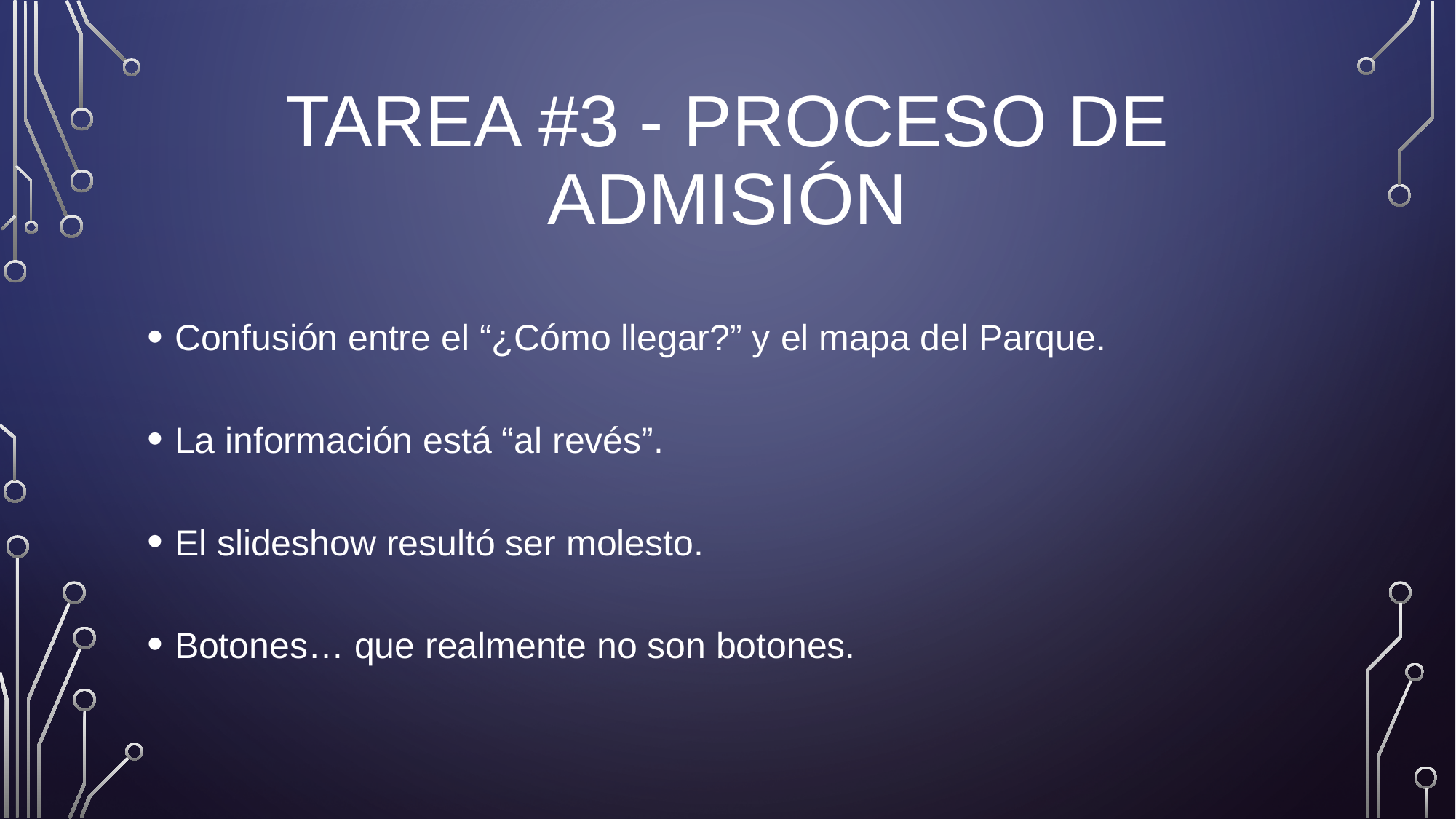

# TAREA #3 - Proceso de admisión
Confusión entre el “¿Cómo llegar?” y el mapa del Parque.
La información está “al revés”.
El slideshow resultó ser molesto.
Botones… que realmente no son botones.